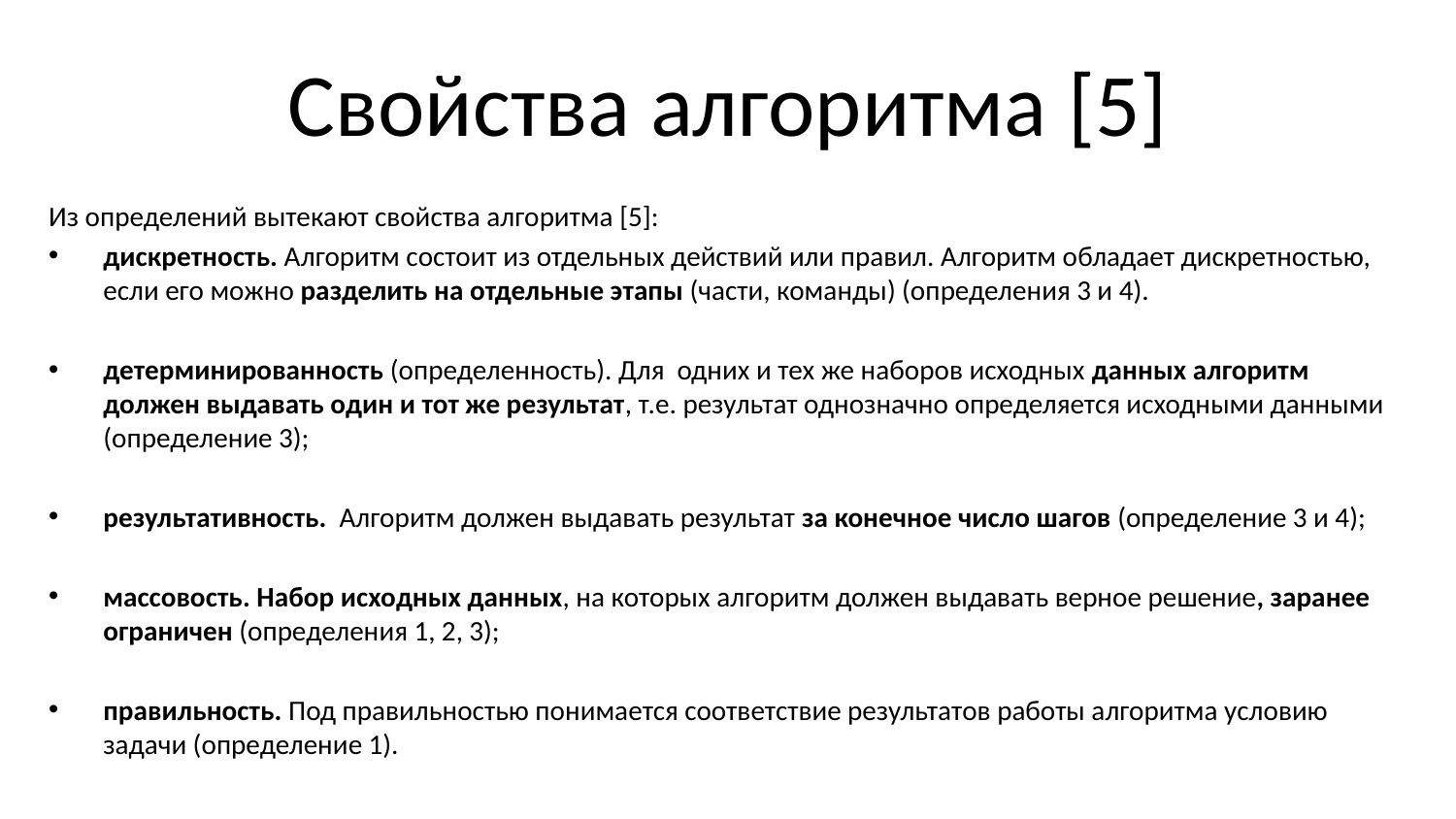

# Свойства алгоритма [5]
Из определений вытекают свойства алгоритма [5]:
дискретность. Алгоритм состоит из отдельных действий или правил. Алгоритм обладает дискретностью, если его можно разделить на отдельные этапы (части, команды) (определения 3 и 4).

детерминированность (определенность). Для  одних и тех же наборов исходных данных алгоритм должен выдавать один и тот же результат, т.е. результат однозначно определяется исходными данными (определение 3);

результативность.  Алгоритм должен выдавать результат за конечное число шагов (определение 3 и 4);

массовость. Набор исходных данных, на которых алгоритм должен выдавать верное решение, заранее ограничен (определения 1, 2, 3);

правильность. Под правильностью понимается соответствие результатов работы алгоритма условию задачи (определение 1).